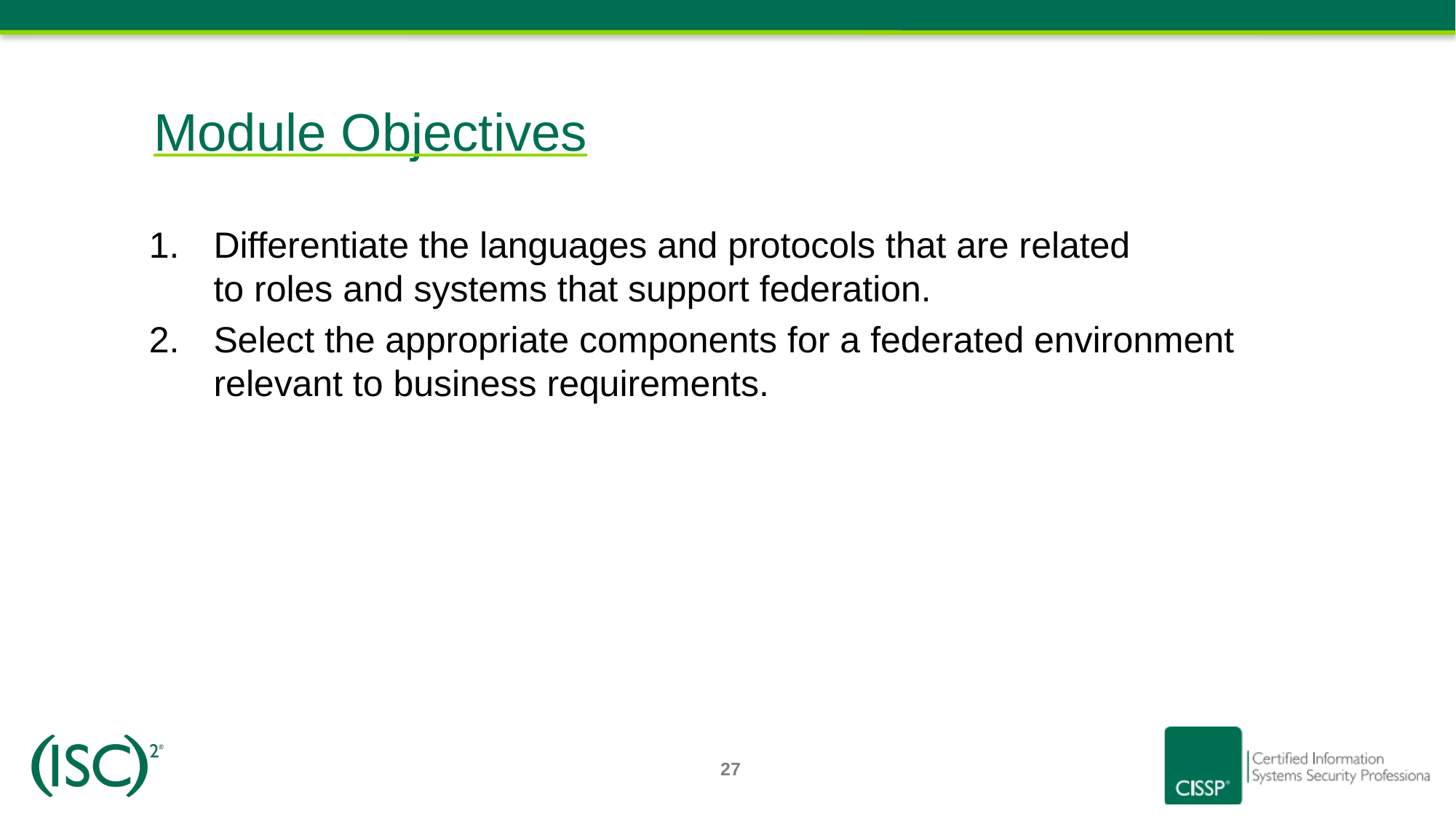

# Module Objectives
Differentiate the languages and protocols that are related
to roles and systems that support federation.
Select the appropriate components for a federated environment relevant to business requirements.